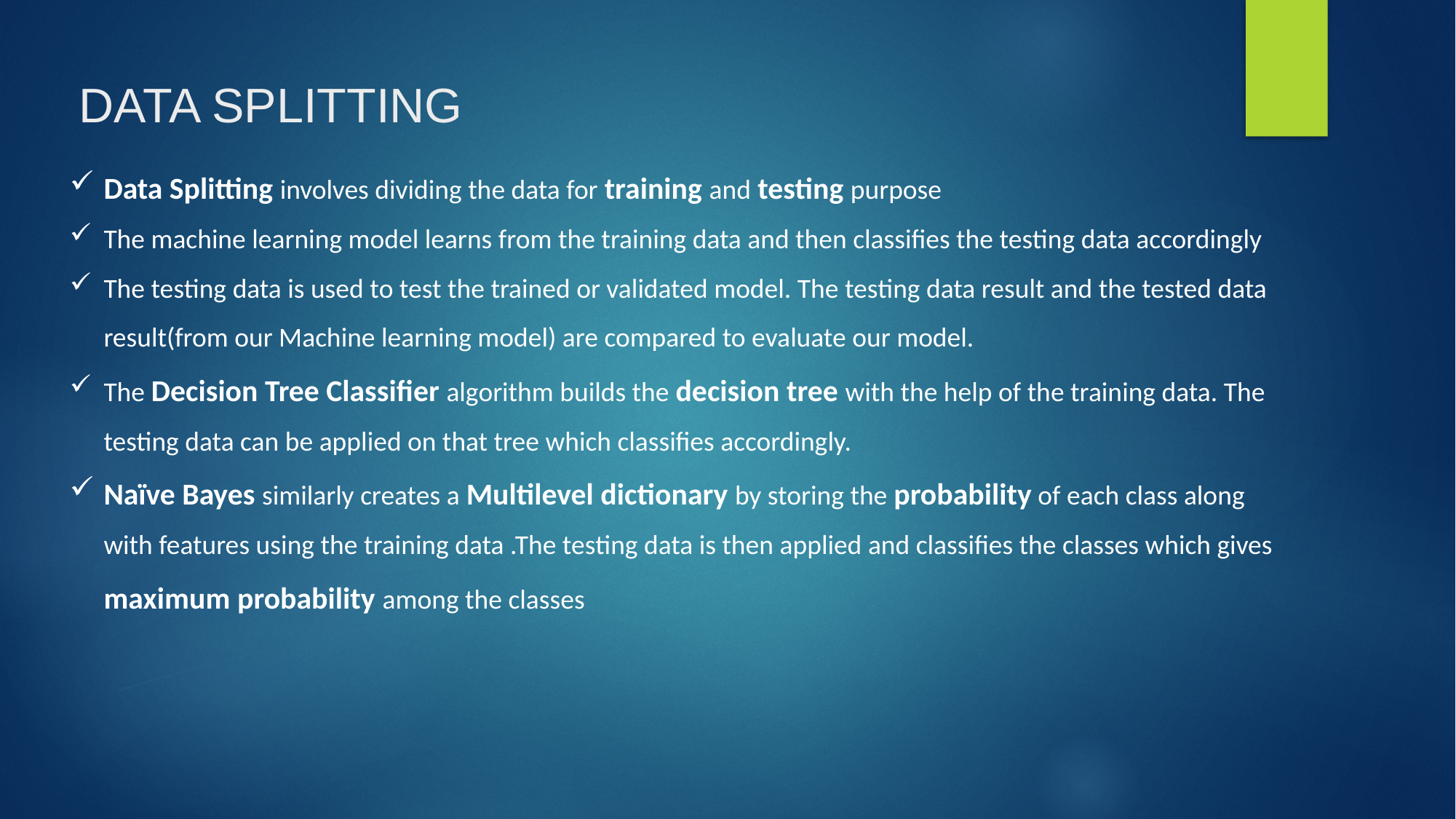

# DATA SPLITTING

Data Splitting involves dividing the data for training and testing purpose
The machine learning model learns from the training data and then classifies the testing data accordingly
The testing data is used to test the trained or validated model. The testing data result and the tested data result(from our Machine learning model) are compared to evaluate our model.
The Decision Tree Classifier algorithm builds the decision tree with the help of the training data. The testing data can be applied on that tree which classifies accordingly.
Naïve Bayes similarly creates a Multilevel dictionary by storing the probability of each class along with features using the training data .The testing data is then applied and classifies the classes which gives maximum probability among the classes